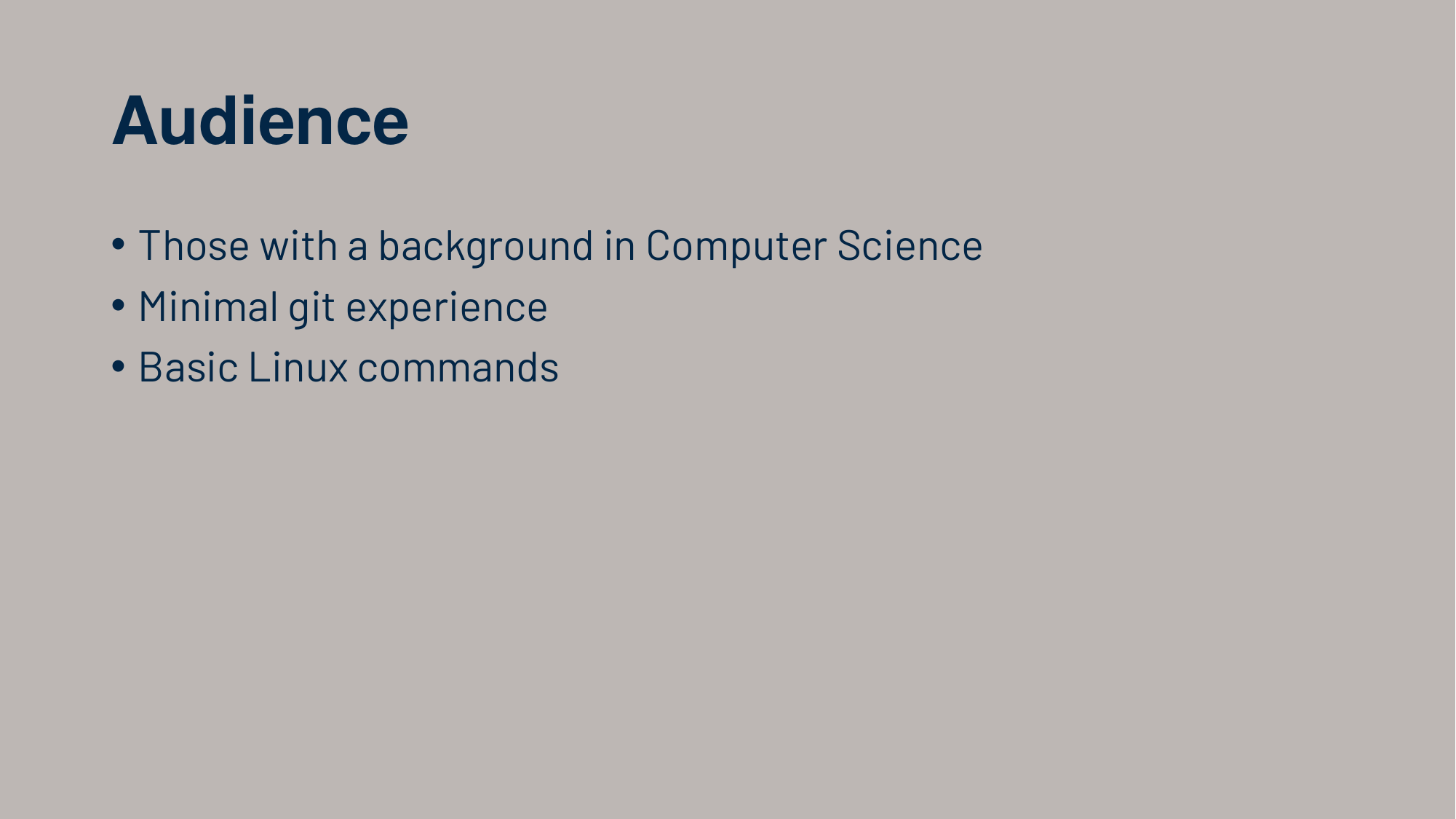

# Audience
Those with a background in Computer Science
Minimal git experience
Basic Linux commands